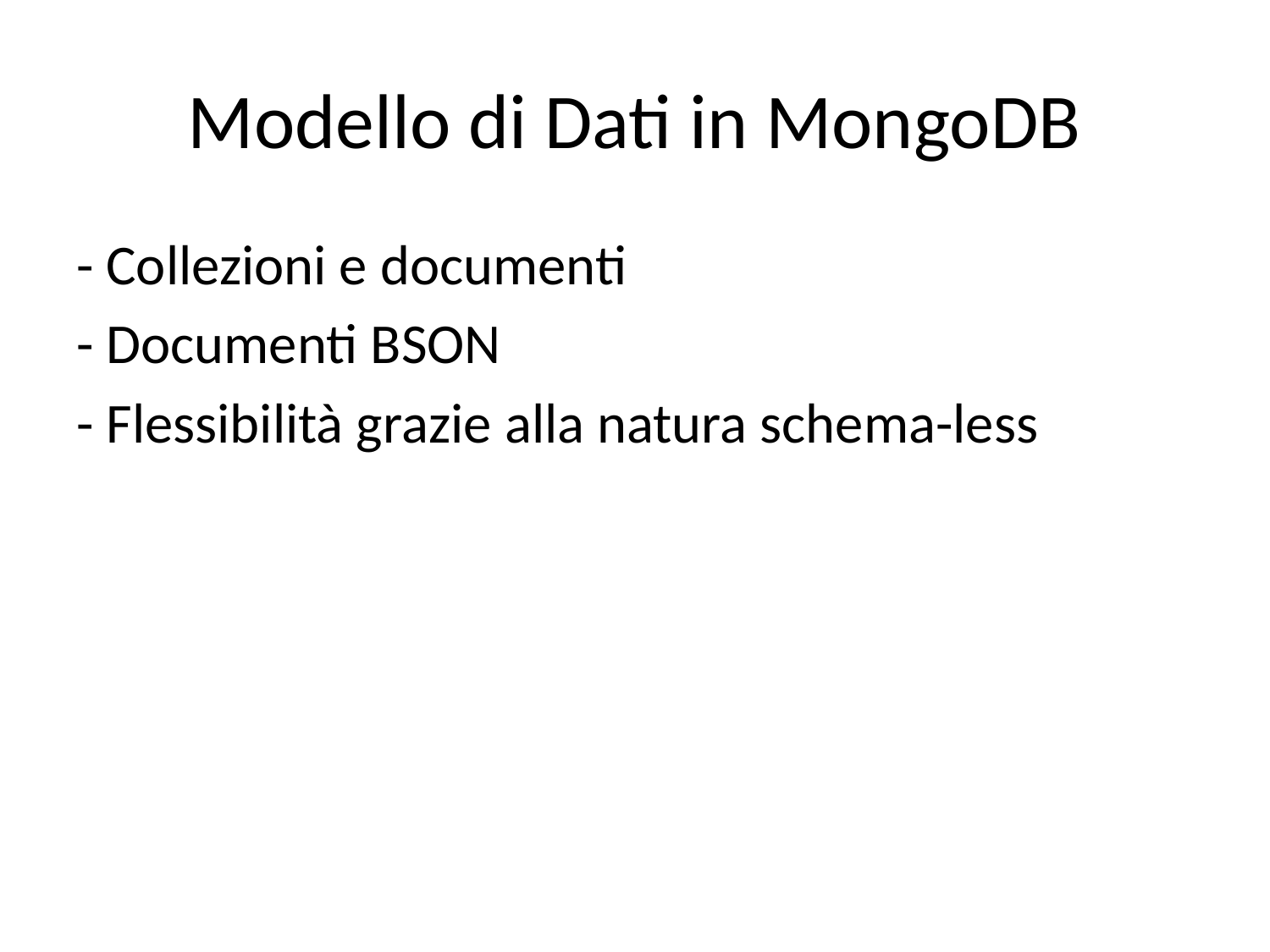

# Modello di Dati in MongoDB
- Collezioni e documenti
- Documenti BSON
- Flessibilità grazie alla natura schema-less